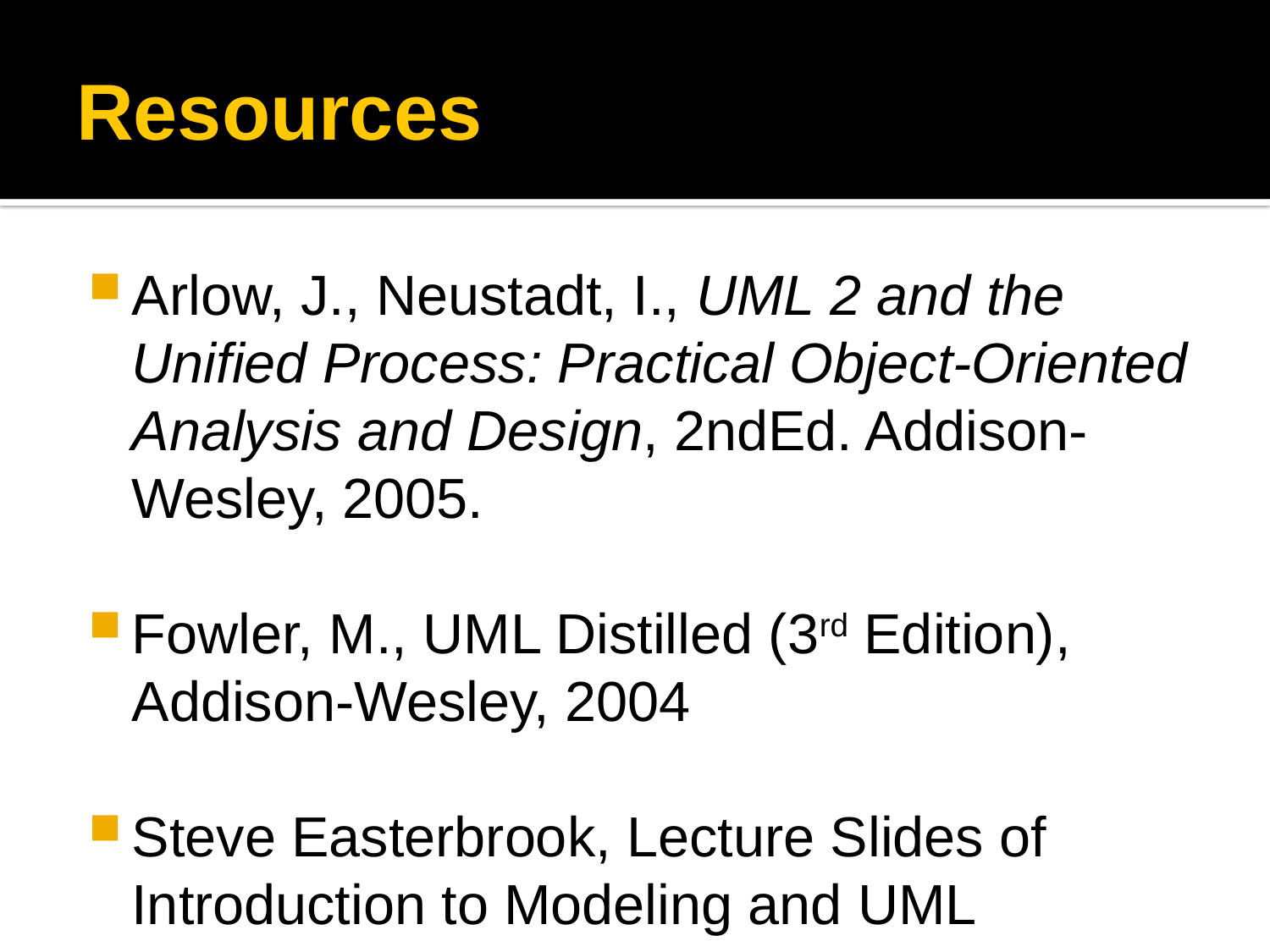

Resources
Arlow, J., Neustadt, I., UML 2 and the Unified Process: Practical Object-Oriented Analysis and Design, 2ndEd. Addison-Wesley, 2005.

Fowler, M., UML Distilled (3rd Edition), Addison-Wesley, 2004

Steve Easterbrook, Lecture Slides of Introduction to Modeling and UML